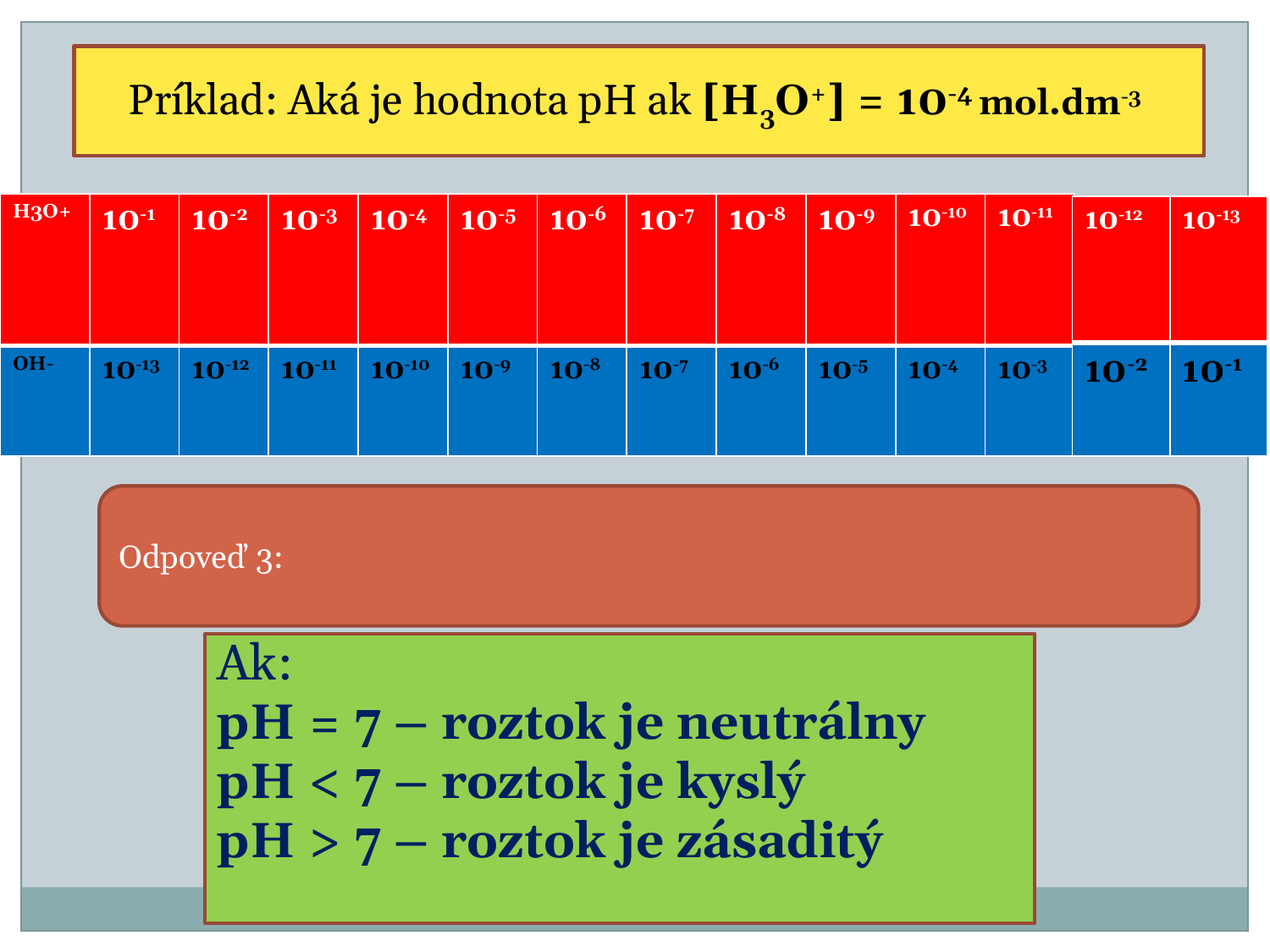

Príklad: Aká je hodnota pH ak [H3O+] = 10-4 mol.dm-3
| H3O+ | 10-1 | 10-2 | 10-3 | 10-4 | 10-5 | 10-6 | 10-7 | 10-8 | 10-9 | 10-10 | 10-11 |
| --- | --- | --- | --- | --- | --- | --- | --- | --- | --- | --- | --- |
| OH- | 10-13 | 10-12 | 10-11 | 10-10 | 10-9 | 10-8 | 10-7 | 10-6 | 10-5 | 10-4 | 10-3 |
| 10-12 | 10-13 |
| --- | --- |
| 10-2 | 10-1 |
Odpoveď 3:
Ak:
pH = 7 – roztok je neutrálny
pH < 7 – roztok je kyslý
pH > 7 – roztok je zásaditý